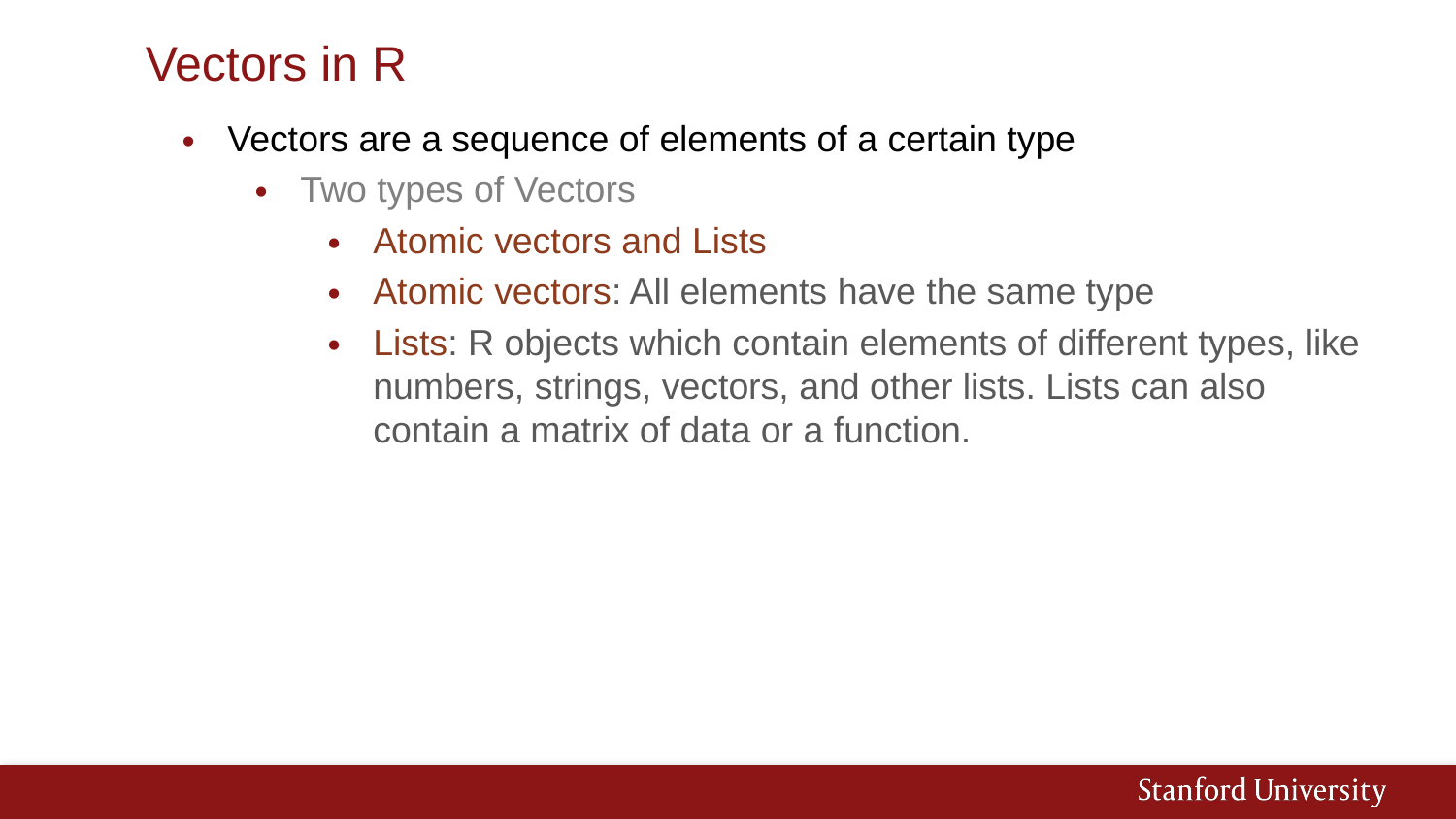

# Vectors in R
Vectors are a sequence of elements of a certain type
Two types of Vectors
Atomic vectors and Lists
Atomic vectors: All elements have the same type
Lists: R objects which contain elements of different types, like numbers, strings, vectors, and other lists. Lists can also contain a matrix of data or a function.